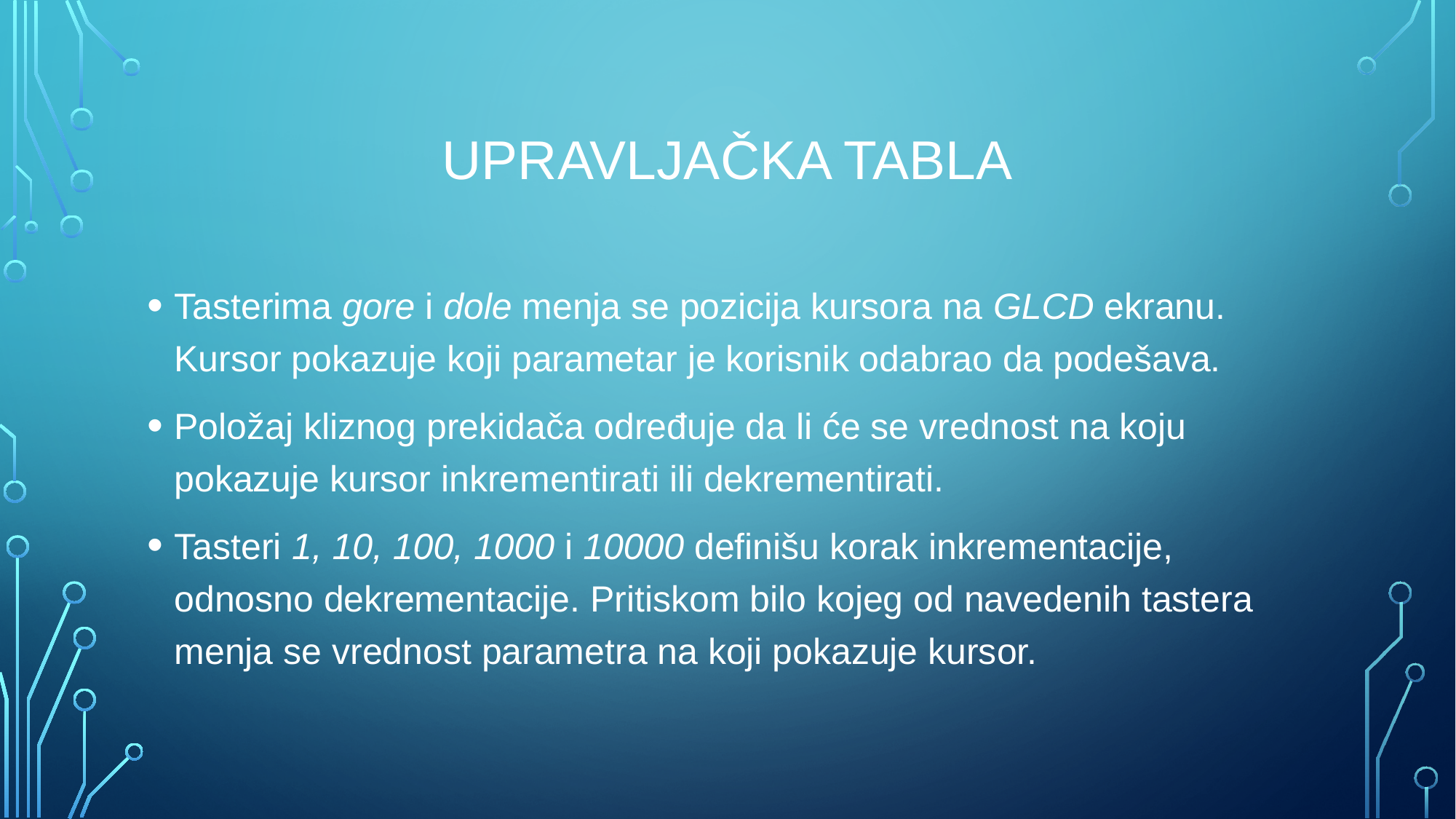

# Upravljačka tabla
Tasterima gore i dole menja se pozicija kursora na GLCD ekranu. Kursor pokazuje koji parametar je korisnik odabrao da podešava.
Položaj kliznog prekidača određuje da li će se vrednost na koju pokazuje kursor inkrementirati ili dekrementirati.
Tasteri 1, 10, 100, 1000 i 10000 definišu korak inkrementacije, odnosno dekrementacije. Pritiskom bilo kojeg od navedenih tastera menja se vrednost parametra na koji pokazuje kursor.